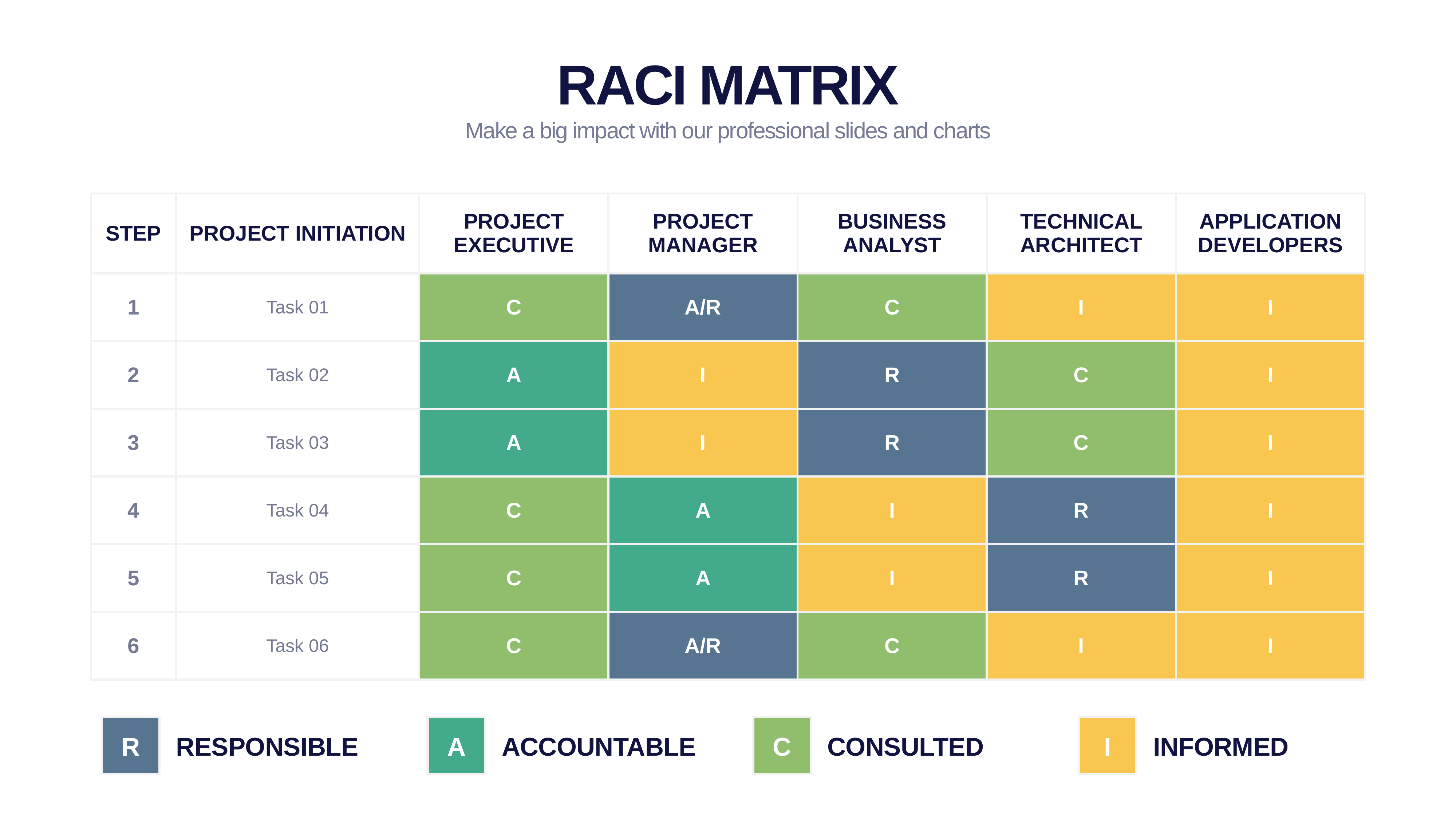

RACI MATRIX
Make a big impact with our professional slides and charts
| STEP | PROJECT INITIATION | PROJECT EXECUTIVE | PROJECT MANAGER | BUSINESS ANALYST | TECHNICAL ARCHITECT | APPLICATION DEVELOPERS |
| --- | --- | --- | --- | --- | --- | --- |
| 1 | Task 01 | C | A/R | C | I | I |
| 2 | Task 02 | A | I | R | C | I |
| 3 | Task 03 | A | I | R | C | I |
| 4 | Task 04 | C | A | I | R | I |
| 5 | Task 05 | C | A | I | R | I |
| 6 | Task 06 | C | A/R | C | I | I |

R
RESPONSIBLE
A
ACCOUNTABLE
C
CONSULTED
I
INFORMED